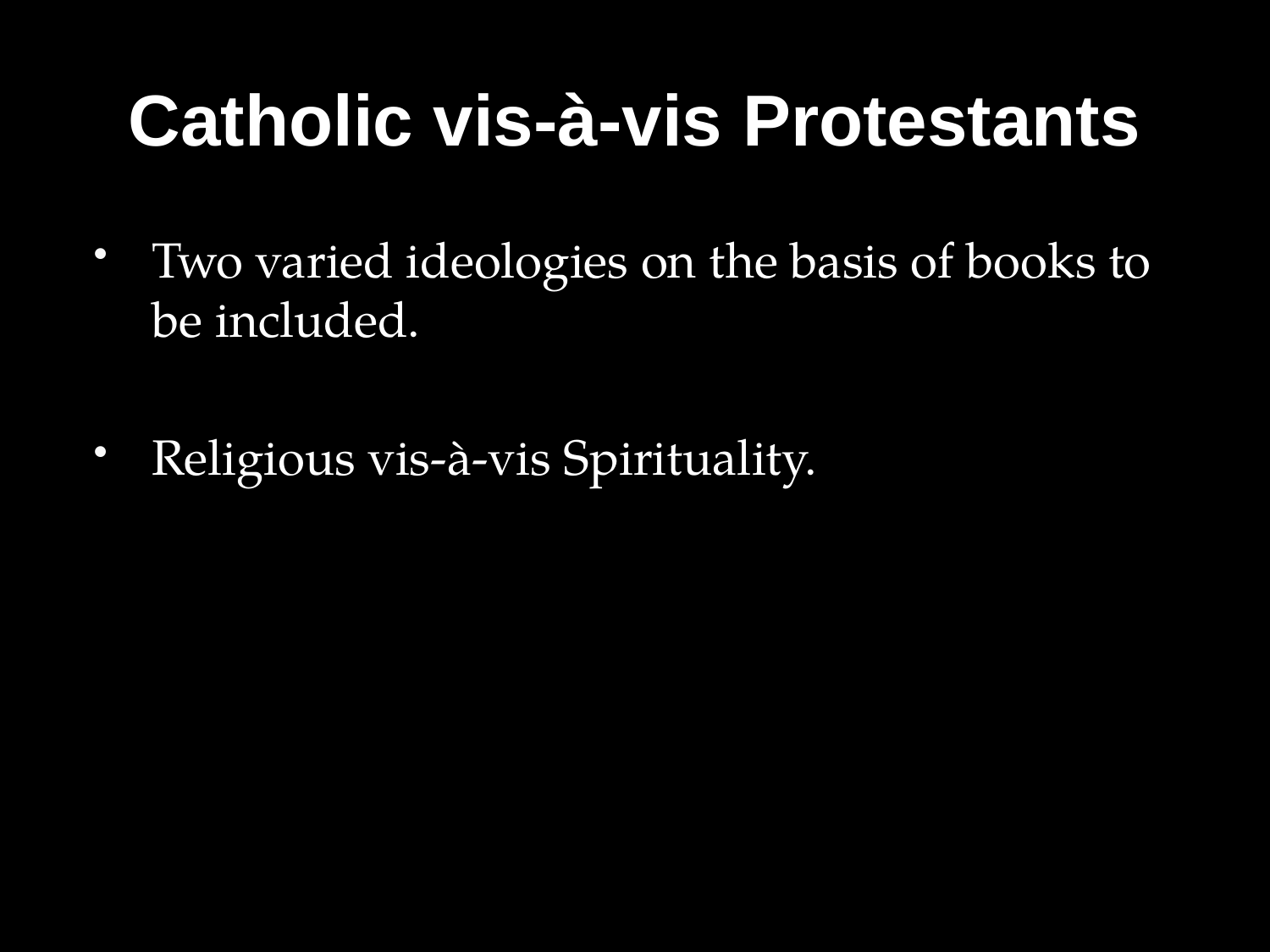

# Catholic vis-à-vis Protestants
Two varied ideologies on the basis of books to be included.

Religious vis-à-vis Spirituality.